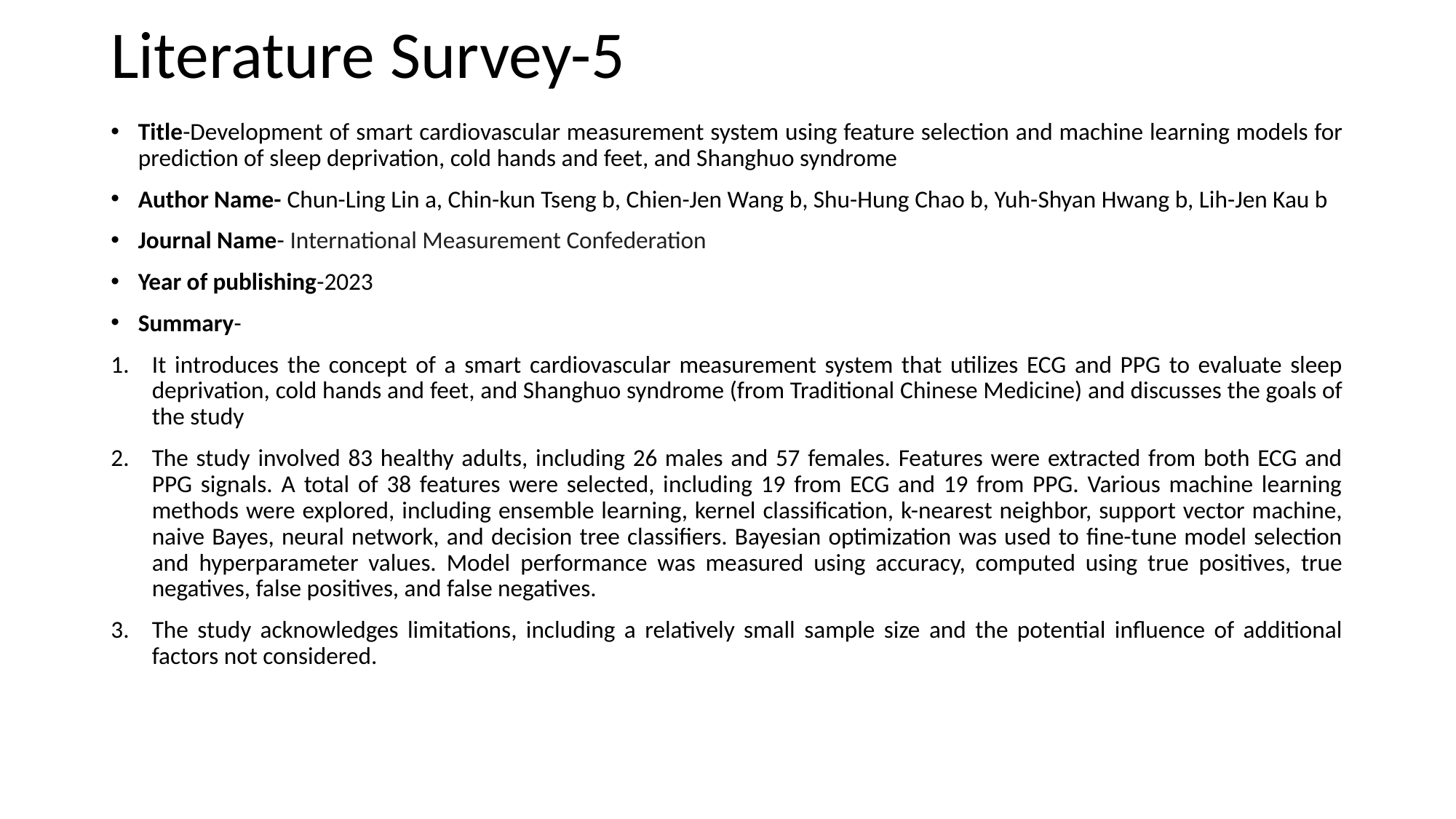

# Literature Survey-5
Title-Development of smart cardiovascular measurement system using feature selection and machine learning models for prediction of sleep deprivation, cold hands and feet, and Shanghuo syndrome
Author Name- Chun-Ling Lin a, Chin-kun Tseng b, Chien-Jen Wang b, Shu-Hung Chao b, Yuh-Shyan Hwang b, Lih-Jen Kau b
Journal Name- International Measurement Confederation
Year of publishing-2023
Summary-
It introduces the concept of a smart cardiovascular measurement system that utilizes ECG and PPG to evaluate sleep deprivation, cold hands and feet, and Shanghuo syndrome (from Traditional Chinese Medicine) and discusses the goals of the study
The study involved 83 healthy adults, including 26 males and 57 females. Features were extracted from both ECG and PPG signals. A total of 38 features were selected, including 19 from ECG and 19 from PPG. Various machine learning methods were explored, including ensemble learning, kernel classification, k-nearest neighbor, support vector machine, naive Bayes, neural network, and decision tree classifiers. Bayesian optimization was used to fine-tune model selection and hyperparameter values. Model performance was measured using accuracy, computed using true positives, true negatives, false positives, and false negatives.
The study acknowledges limitations, including a relatively small sample size and the potential influence of additional factors not considered.